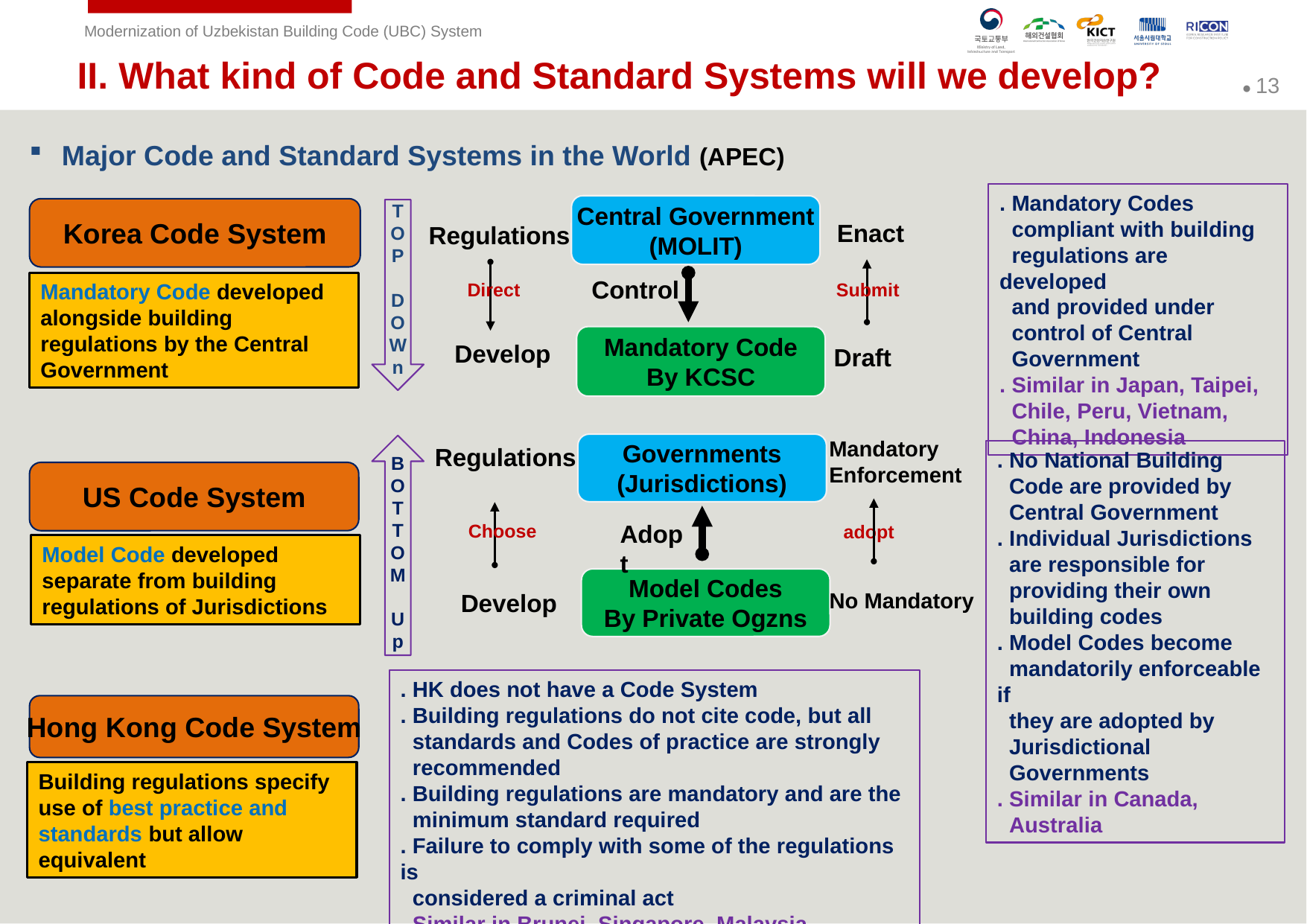

II. What kind of Code and Standard Systems will we develop?
Major Code and Standard Systems in the World (APEC)

. Mandatory Codes
  compliant with building
  regulations are developed
  and provided under
  control of Central
  Government
. Similar in Japan, Taipei,
  Chile, Peru, Vietnam,
  China, Indonesia
Central Government
(MOLIT)
Korea Code System
T
O
P

D
O
W
n
Enact
Regulations
Control
Submit
Mandatory Code developed alongside building regulations by the Central Government
Direct
Mandatory Code
By KCSC
Develop
Draft
Mandatory
Enforcement
Governments
(Jurisdictions)
B
O
T
T
O
M

U
p
Regulations
. No National Building
  Code are provided by
  Central Government
. Individual Jurisdictions
  are responsible for
  providing their own
  building codes
. Model Codes become
  mandatorily enforceable if
  they are adopted by
  Jurisdictional
  Governments
. Similar in Canada,
  Australia
US Code System
Adopt
Choose
adopt
Model Code developed separate from building regulations of Jurisdictions
Model Codes
By Private Ogzns
No Mandatory
Develop
. HK does not have a Code System
. Building regulations do not cite code, but all
  standards and Codes of practice are strongly
  recommended
. Building regulations are mandatory and are the
  minimum standard required
. Failure to comply with some of the regulations is
  considered a criminal act
. Similar in Brunei, Singapore, Malaysia
Hong Kong Code System
Building regulations specify use of best practice and standards but allow equivalent